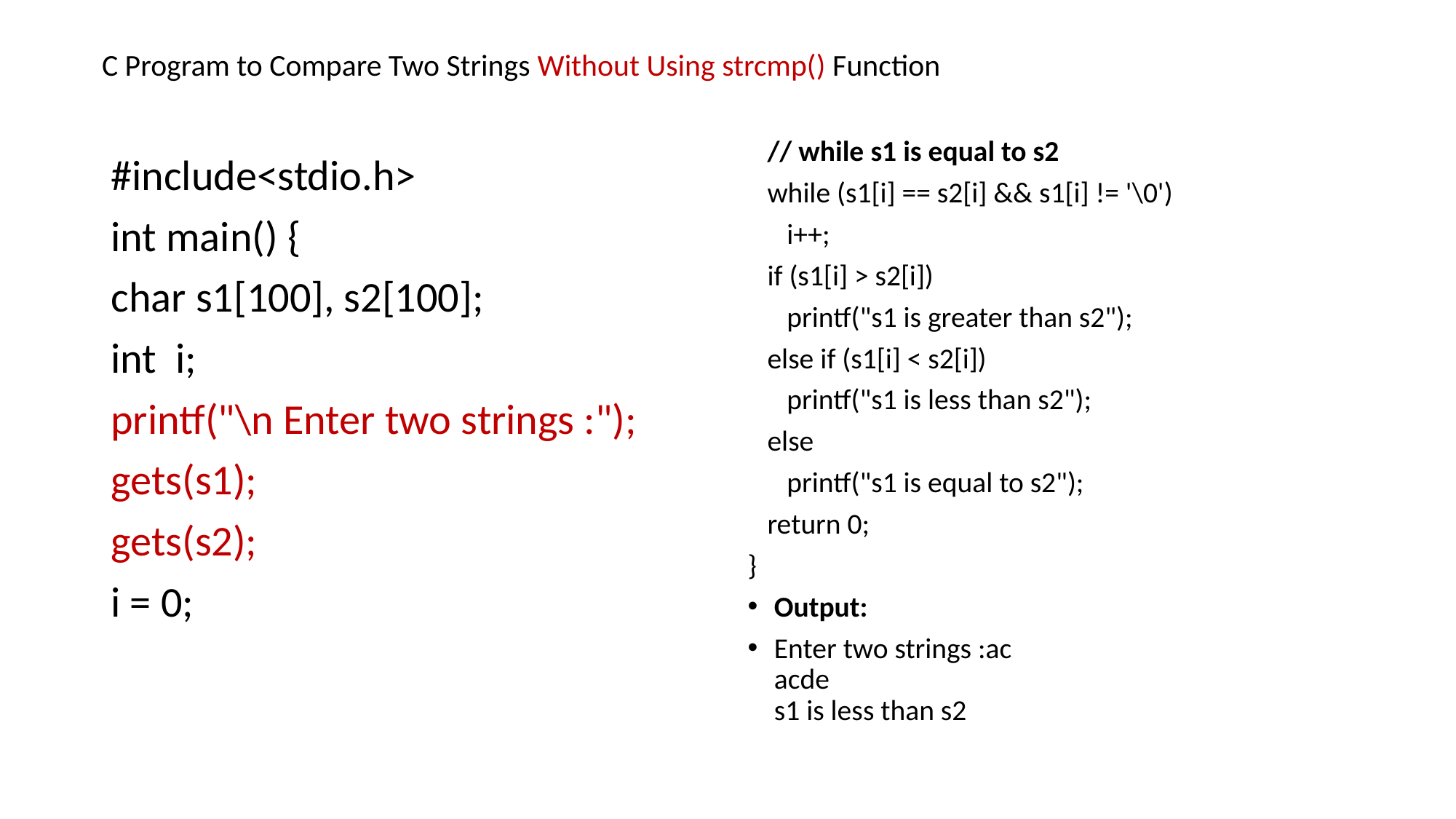

# C Program to Compare Two Strings Without Using strcmp() Function
   // while s1 is equal to s2
   while (s1[i] == s2[i] && s1[i] != '\0')
      i++;
   if (s1[i] > s2[i])
      printf("s1 is greater than s2");
   else if (s1[i] < s2[i])
      printf("s1 is less than s2");
   else
      printf("s1 is equal to s2");
   return 0;
}
Output:
Enter two strings :ac
acde
s1 is less than s2

#include<stdio.h>
int main() {
char s1[100], s2[100];
int  i;
printf("\n Enter two strings :");
gets(s1);
gets(s2);
i = 0;